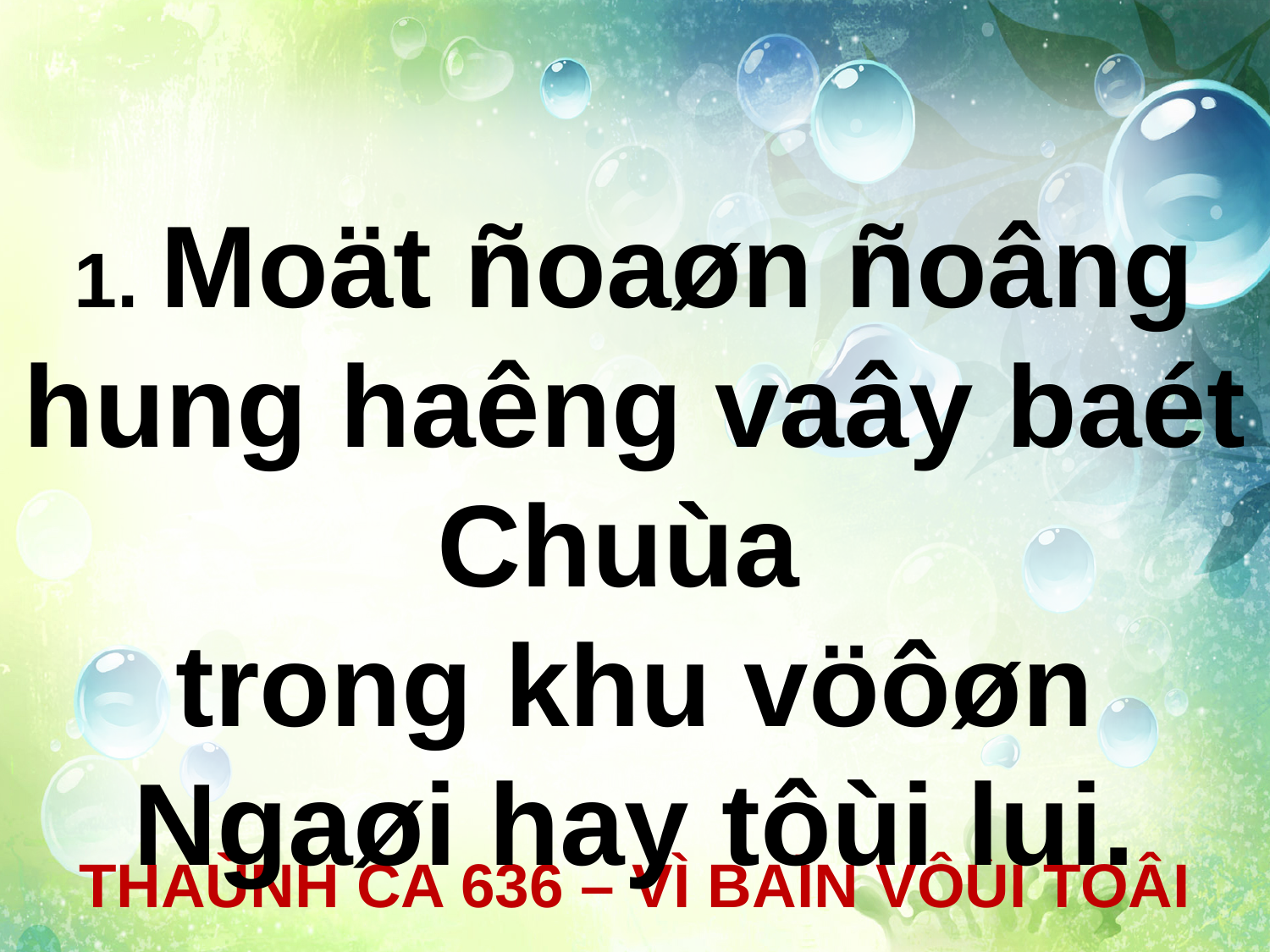

1. Moät ñoaøn ñoâng hung haêng vaây baét Chuùa
trong khu vöôøn Ngaøi hay tôùi lui.
THAÙNH CA 636 – VÌ BAÏN VÔÙI TOÂI